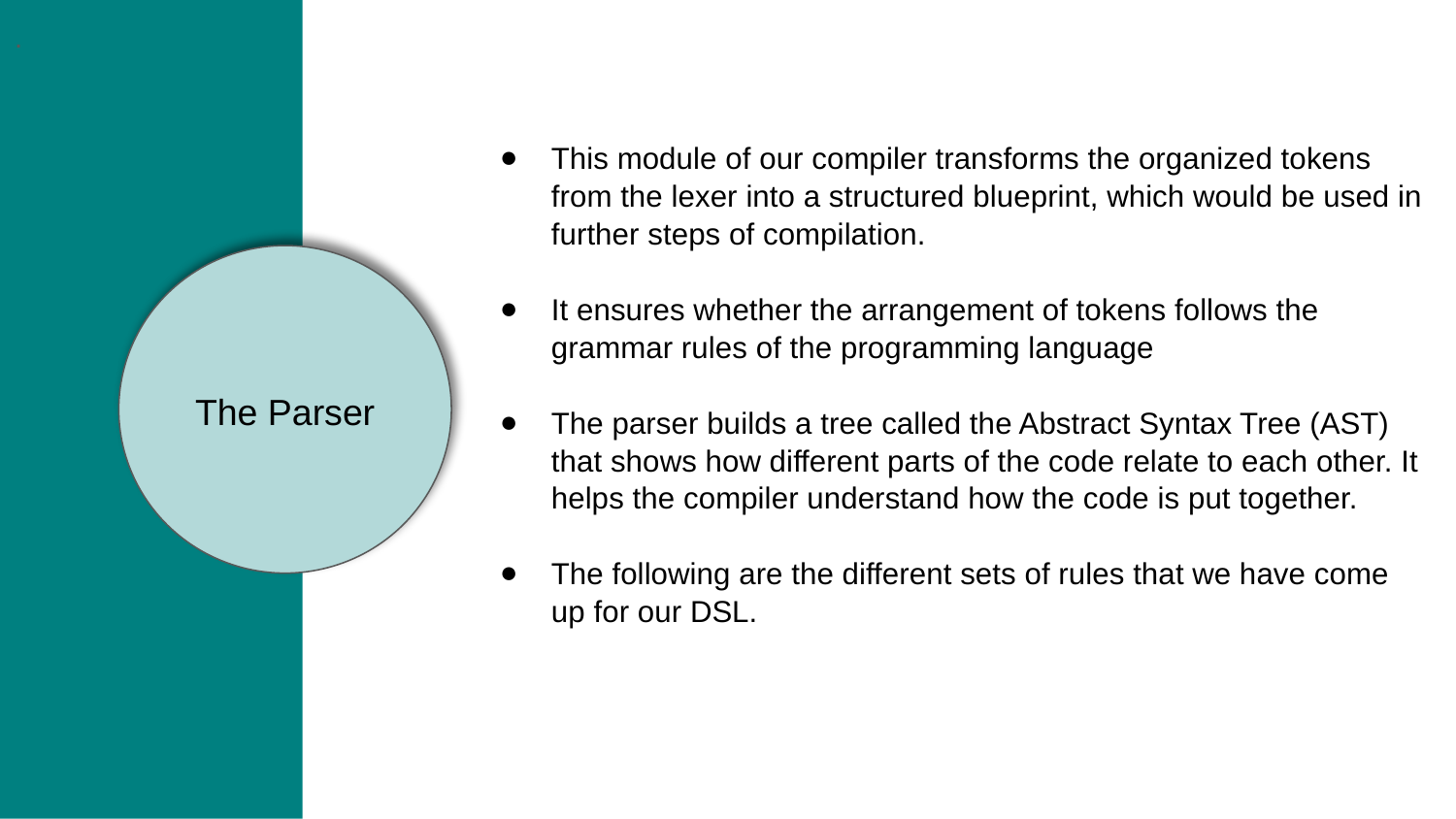

.
This module of our compiler transforms the organized tokens from the lexer into a structured blueprint, which would be used in further steps of compilation.

It ensures whether the arrangement of tokens follows the grammar rules of the programming language

The parser builds a tree called the Abstract Syntax Tree (AST) that shows how different parts of the code relate to each other. It helps the compiler understand how the code is put together.

The following are the different sets of rules that we have come up for our DSL.

The Parser